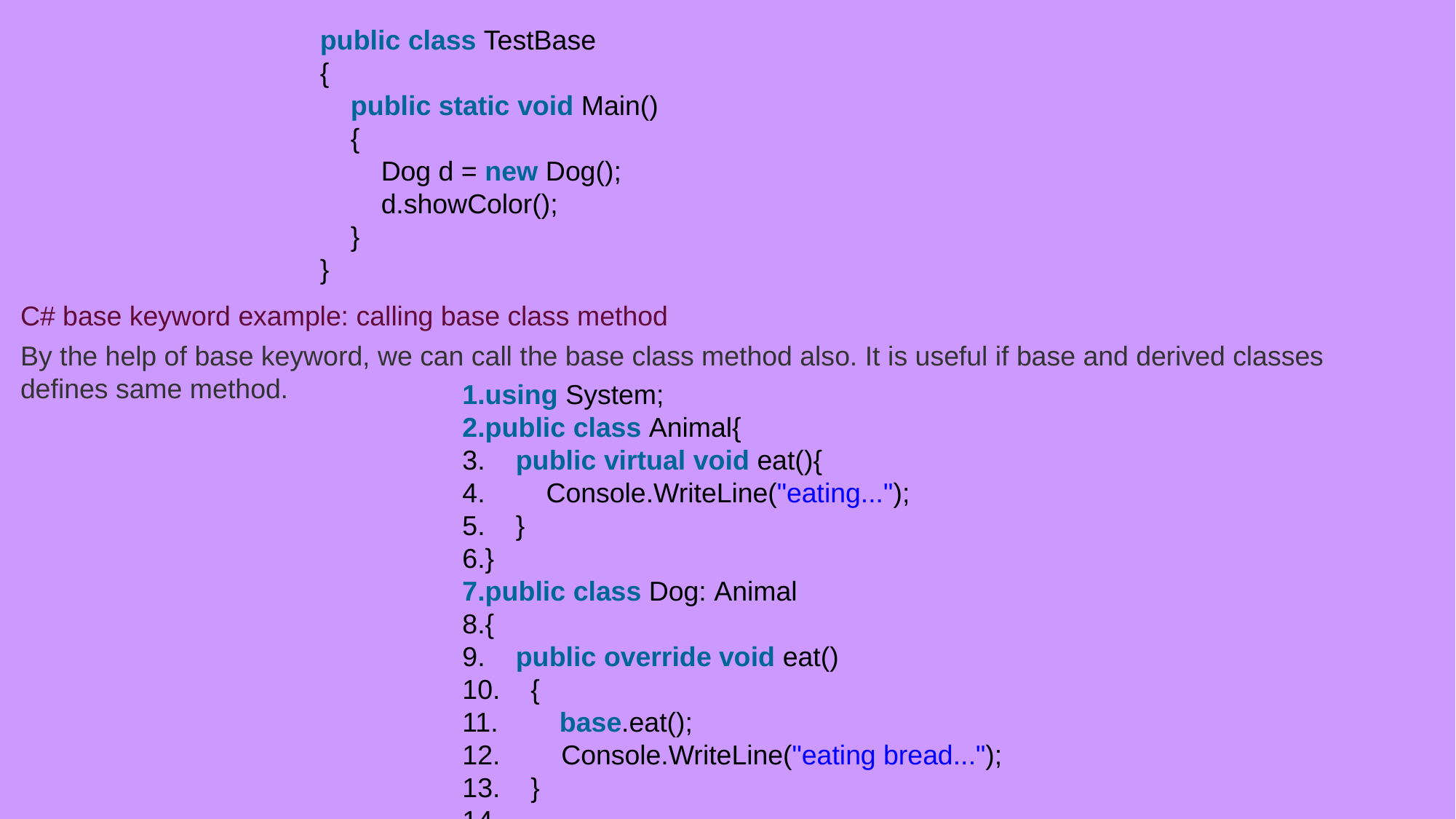

public class TestBase
{
    public static void Main()
    {
        Dog d = new Dog();
        d.showColor();
    }
}
C# base keyword example: calling base class method

By the help of base keyword, we can call the base class method also. It is useful if base and derived classes defines same method.
using System;
public class Animal{
    public virtual void eat(){
        Console.WriteLine("eating...");
    }
}
public class Dog: Animal
{
    public override void eat()
    {
        base.eat();
        Console.WriteLine("eating bread...");
    }

}